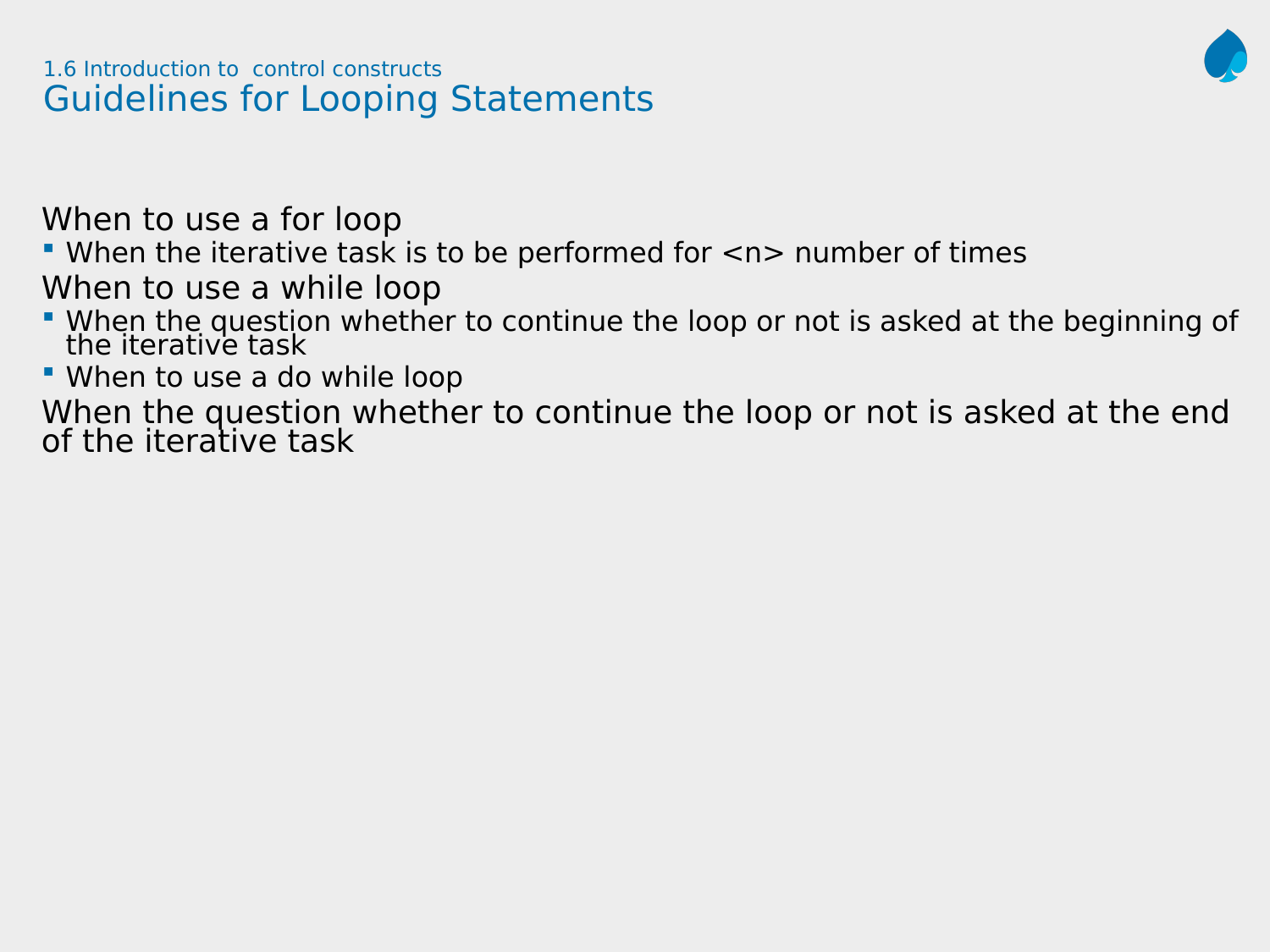

# 1.6 Introduction to  control constructs Guidelines for Looping Statements
When to use a for loop
When the iterative task is to be performed for <n> number of times
When to use a while loop
When the question whether to continue the loop or not is asked at the beginning of the iterative task
When to use a do while loop
When the question whether to continue the loop or not is asked at the end of the iterative task